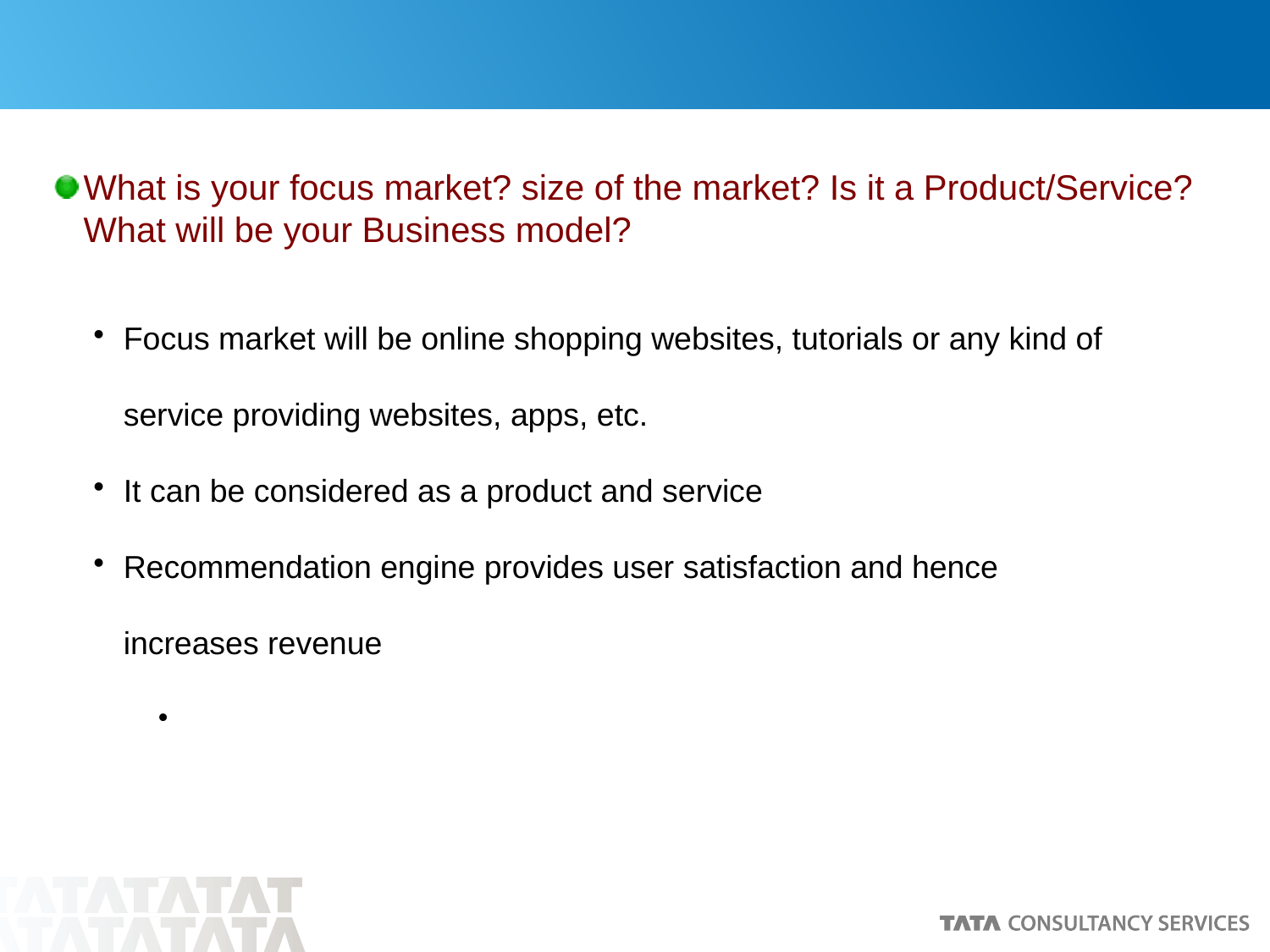

What is your focus market? size of the market? Is it a Product/Service? What will be your Business model?
Focus market will be online shopping websites, tutorials or any kind of service providing websites, apps, etc.
It can be considered as a product and service
Recommendation engine provides user satisfaction and hence increases revenue